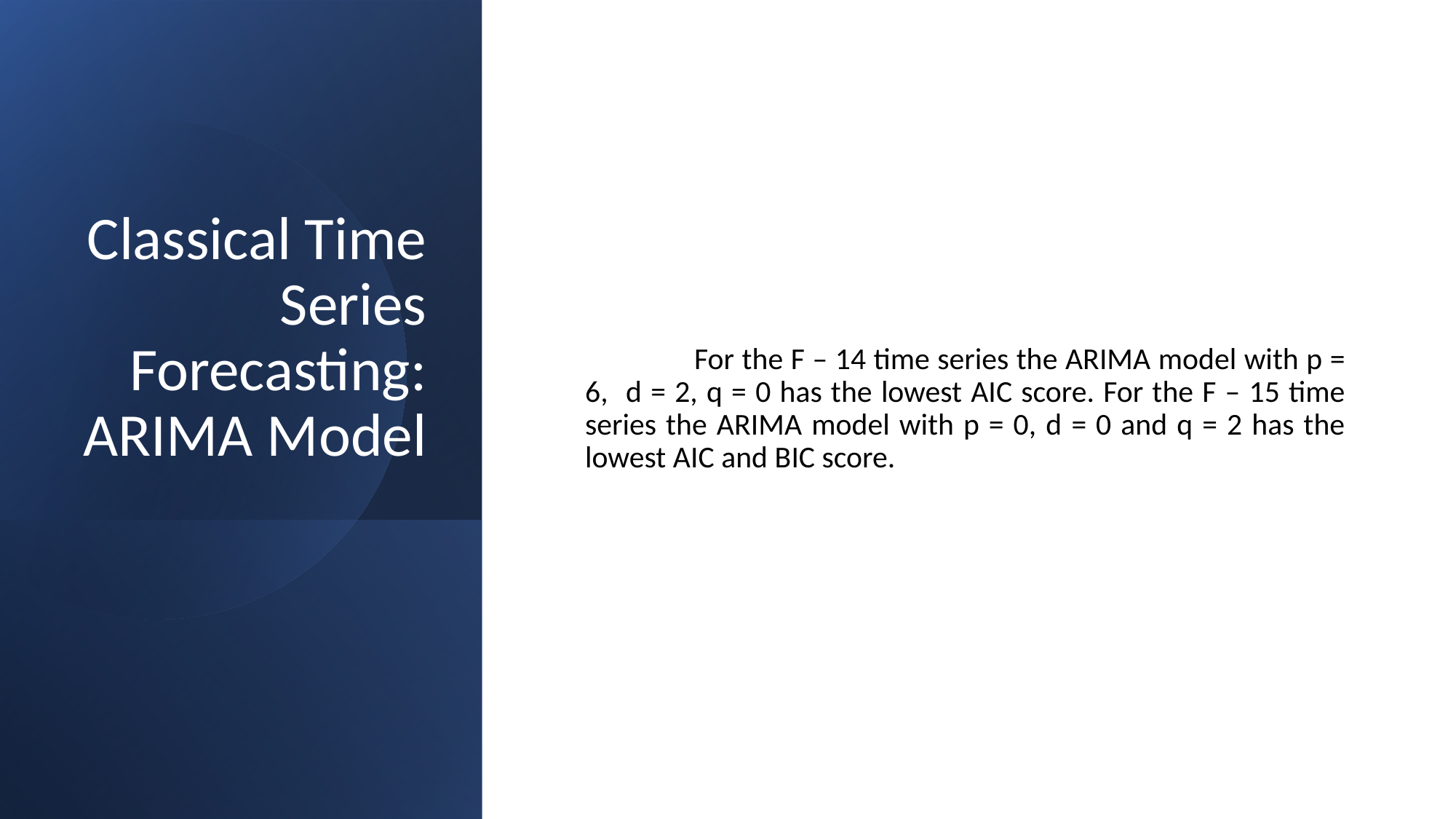

Classical Time Series Forecasting: ARIMA Model
	For the F – 14 time series the ARIMA model with p = 6,  d = 2, q = 0 has the lowest AIC score. For the F – 15 time series the ARIMA model with p = 0, d = 0 and q = 2 has the lowest AIC and BIC score.